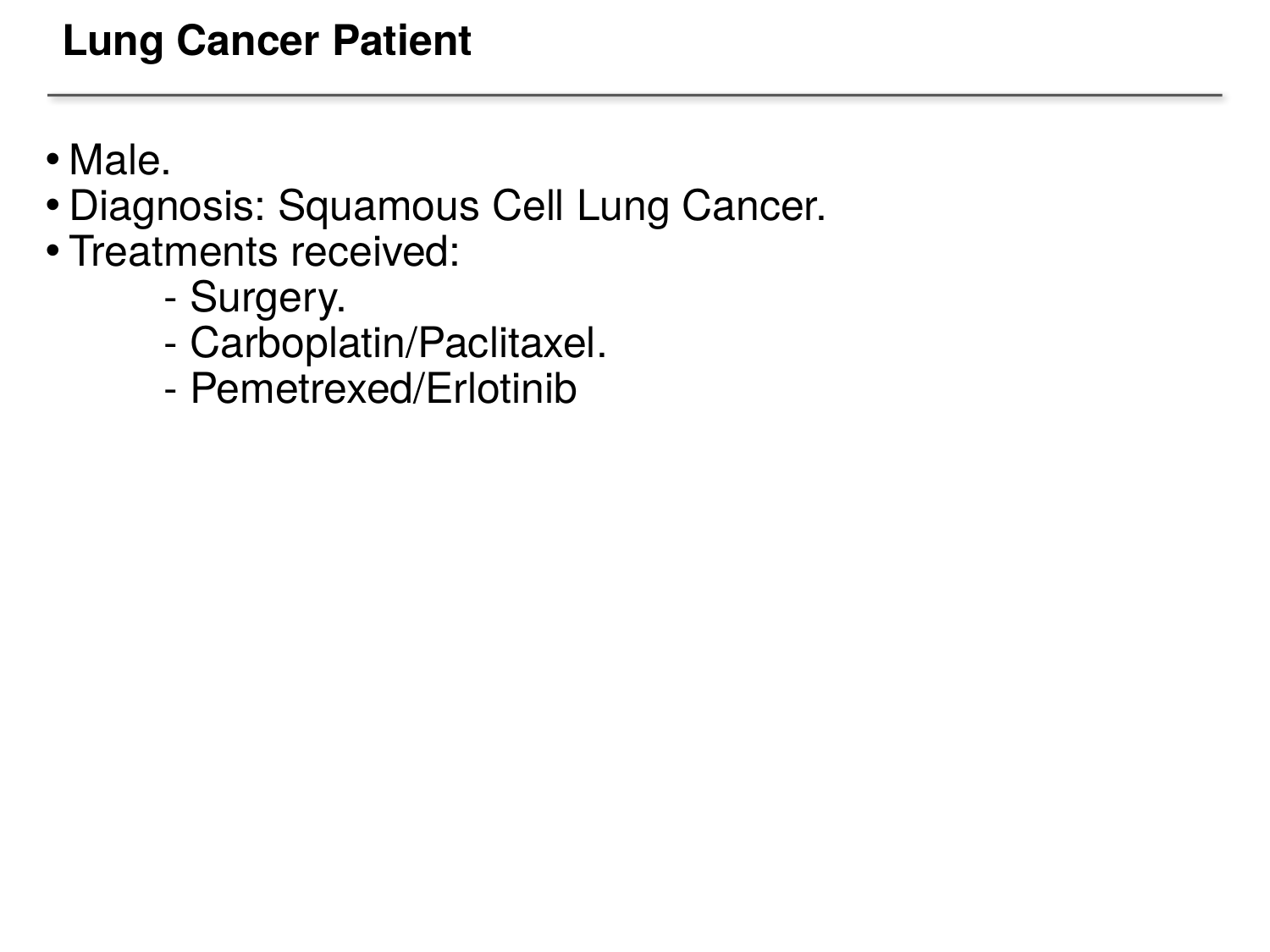

Lung Cancer Patient

Male.
Diagnosis: Squamous Cell Lung Cancer.
Treatments received:
          - Surgery.
          - Carboplatin/Paclitaxel.
          - Pemetrexed/Erlotinib